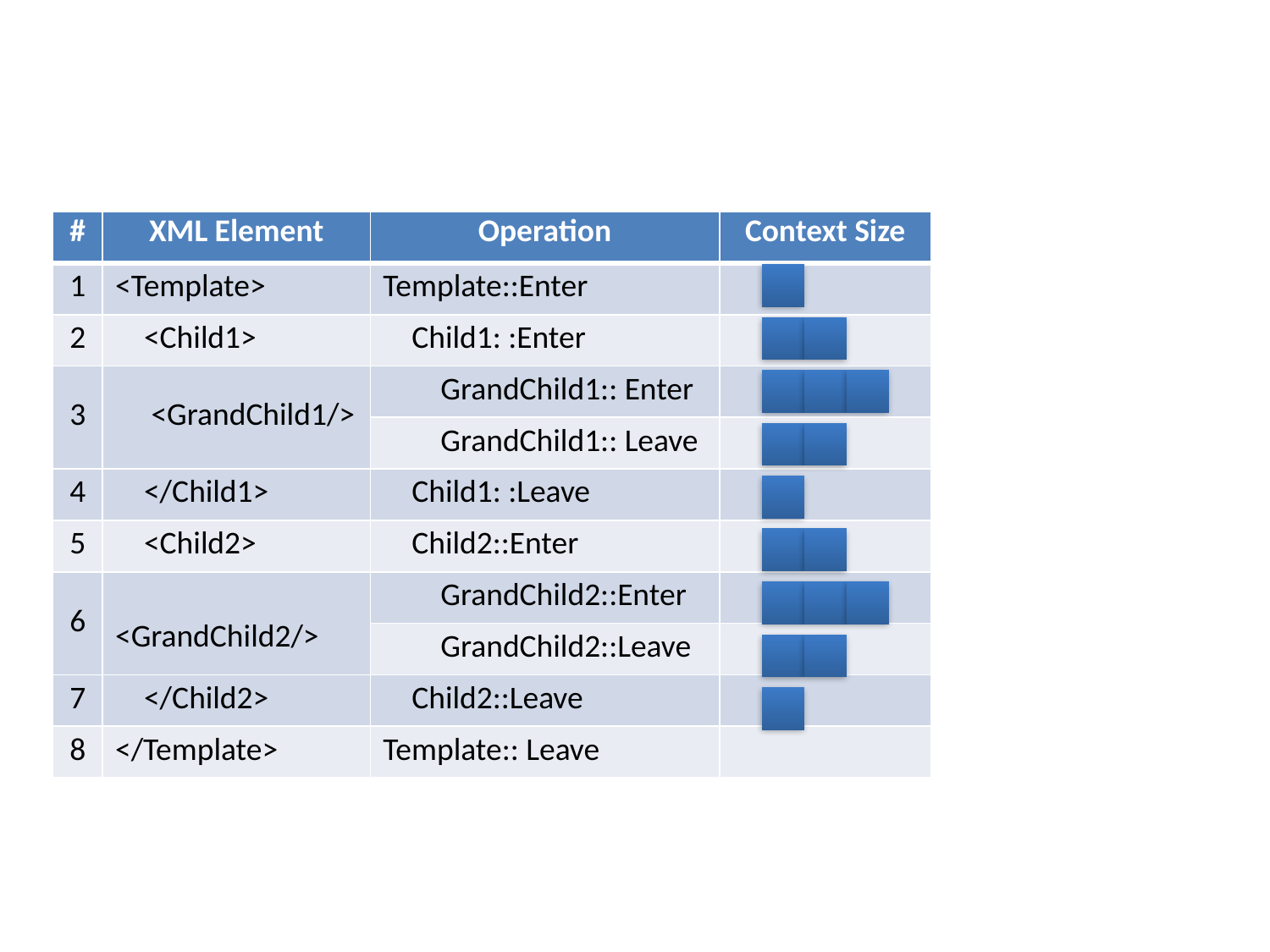

| # | XML Element | Operation | Context Size |
| --- | --- | --- | --- |
| 1 | <Template> | Template::Enter |  |
| 2 | <Child1> | Child1: :Enter |  |
| 3 | <GrandChild1/> | GrandChild1:: Enter |  |
|  |  | GrandChild1:: Leave |  |
| 4 | </Child1> | Child1: :Leave |  |
| 5 | <Child2> | Child2::Enter |  |
| 6 | <GrandChild2/> | GrandChild2::Enter |  |
|  |  | GrandChild2::Leave |  |
| 7 | </Child2> | Child2::Leave |  |
| 8 | </Template> | Template:: Leave |  |